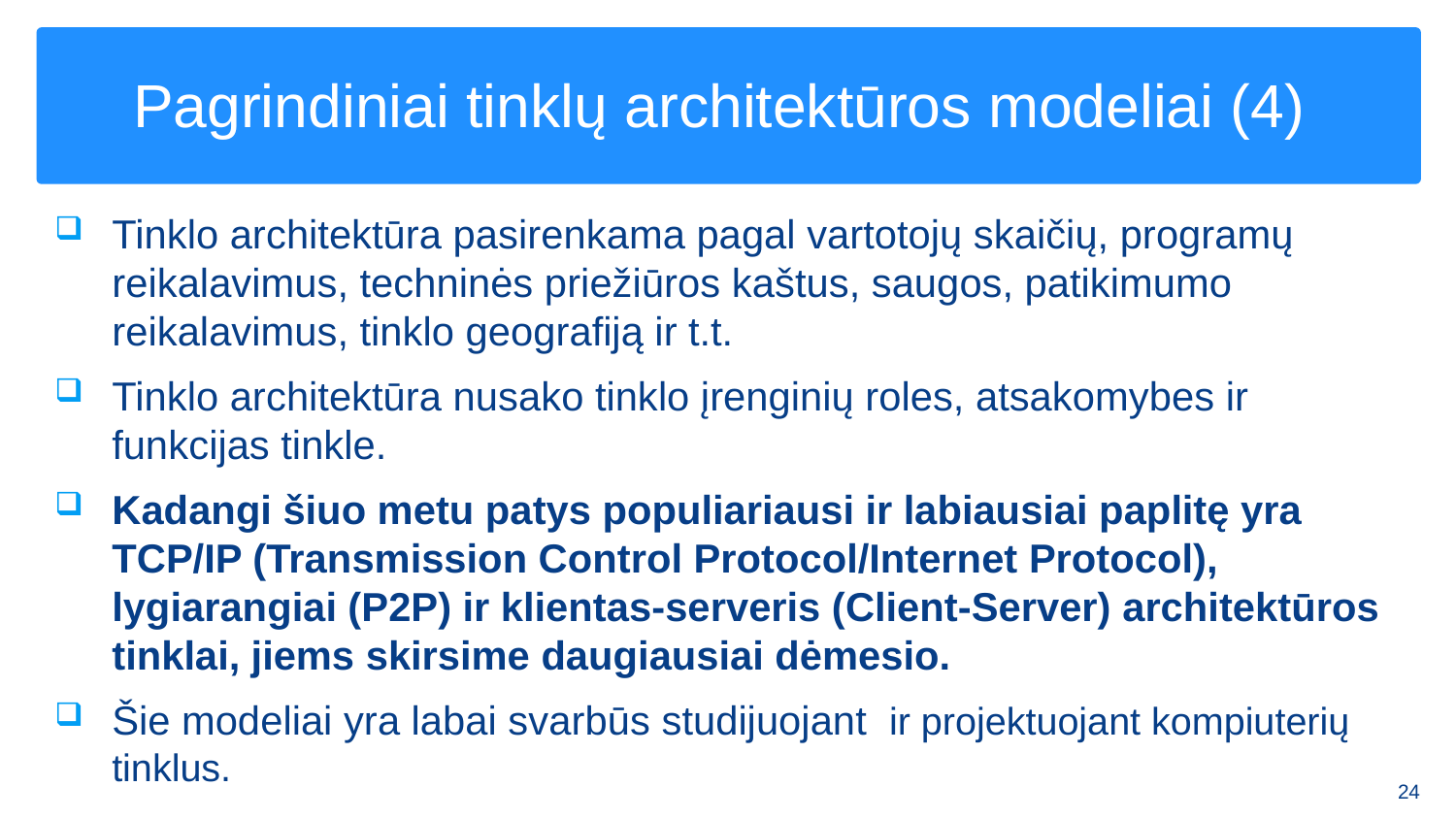

# Pagrindiniai tinklų architektūros modeliai (4)
Tinklo architektūra pasirenkama pagal vartotojų skaičių, programų reikalavimus, techninės priežiūros kaštus, saugos, patikimumo  reikalavimus, tinklo geografiją ir t.t.
Tinklo architektūra nusako tinklo įrenginių roles, atsakomybes ir funkcijas tinkle.
Kadangi šiuo metu patys populiariausi ir labiausiai paplitę yra TCP/IP (Transmission Control Protocol/Internet Protocol), lygiarangiai (P2P) ir klientas-serveris (Client-Server) architektūros tinklai, jiems skirsime daugiausiai dėmesio.
Šie modeliai yra labai svarbūs studijuojant  ir projektuojant kompiuterių tinklus.
24